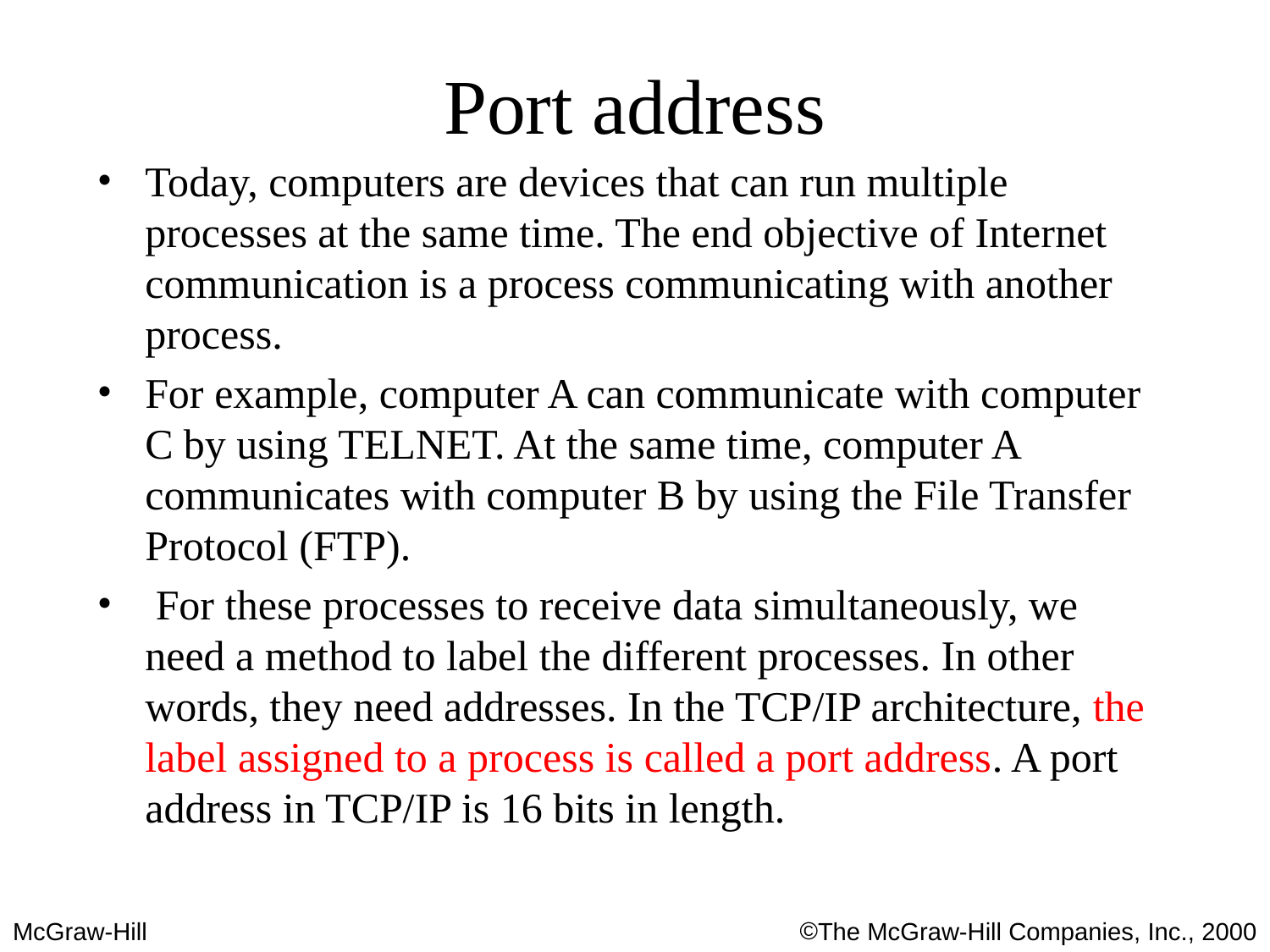

# Port address
Today, computers are devices that can run multiple processes at the same time. The end objective of Internet communication is a process communicating with another process.
For example, computer A can communicate with computer C by using TELNET. At the same time, computer A communicates with computer B by using the File Transfer Protocol (FTP).
 For these processes to receive data simultaneously, we need a method to label the different processes. In other words, they need addresses. In the TCP/IP architecture, the label assigned to a process is called a port address. A port address in TCP/IP is 16 bits in length.